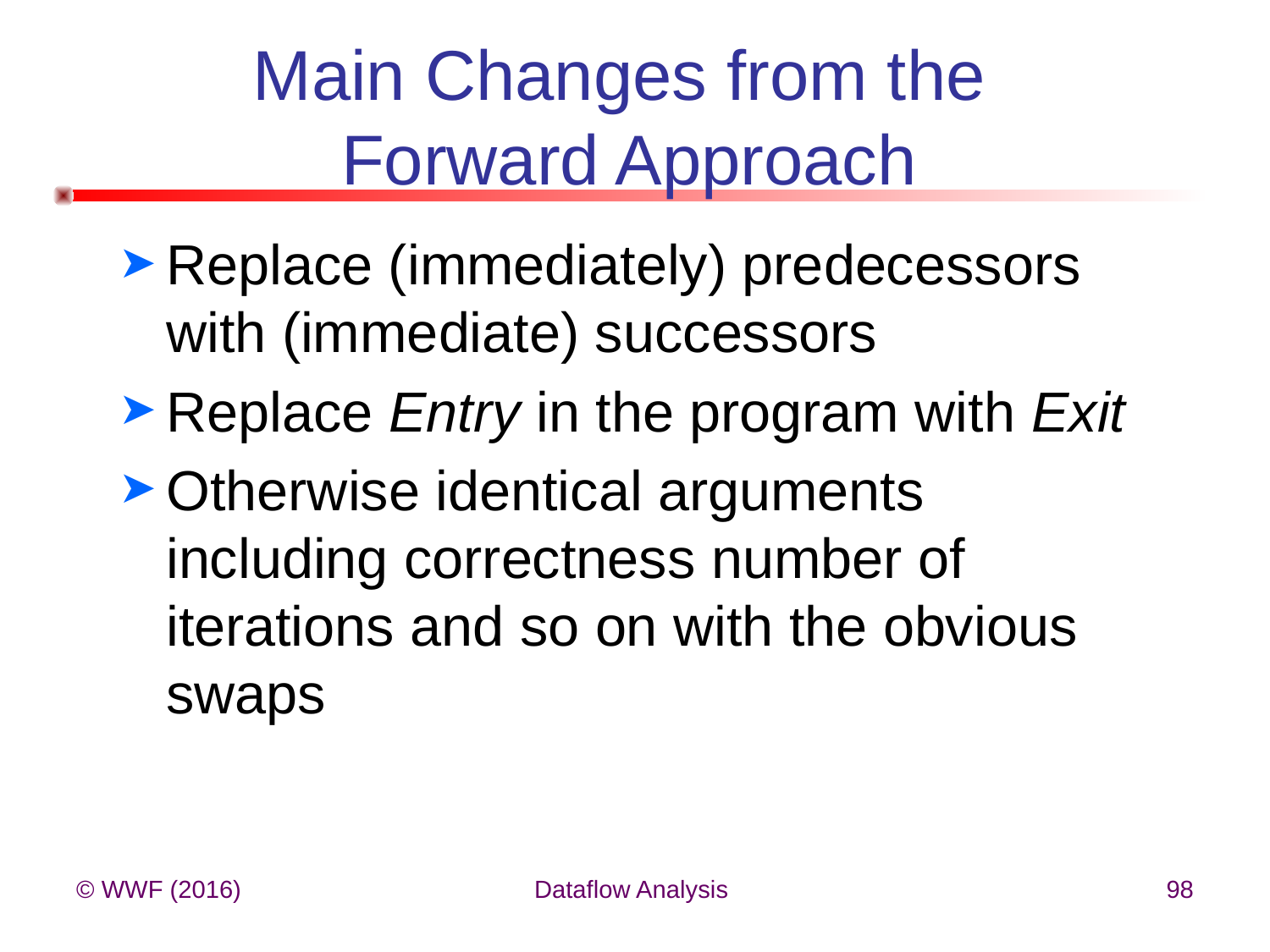

# Main Changes from the Forward Approach
Replace (immediately) predecessors with (immediate) successors
Replace Entry in the program with Exit
Otherwise identical arguments including correctness number of iterations and so on with the obvious swaps
© WWF (2016)
Dataflow Analysis
98